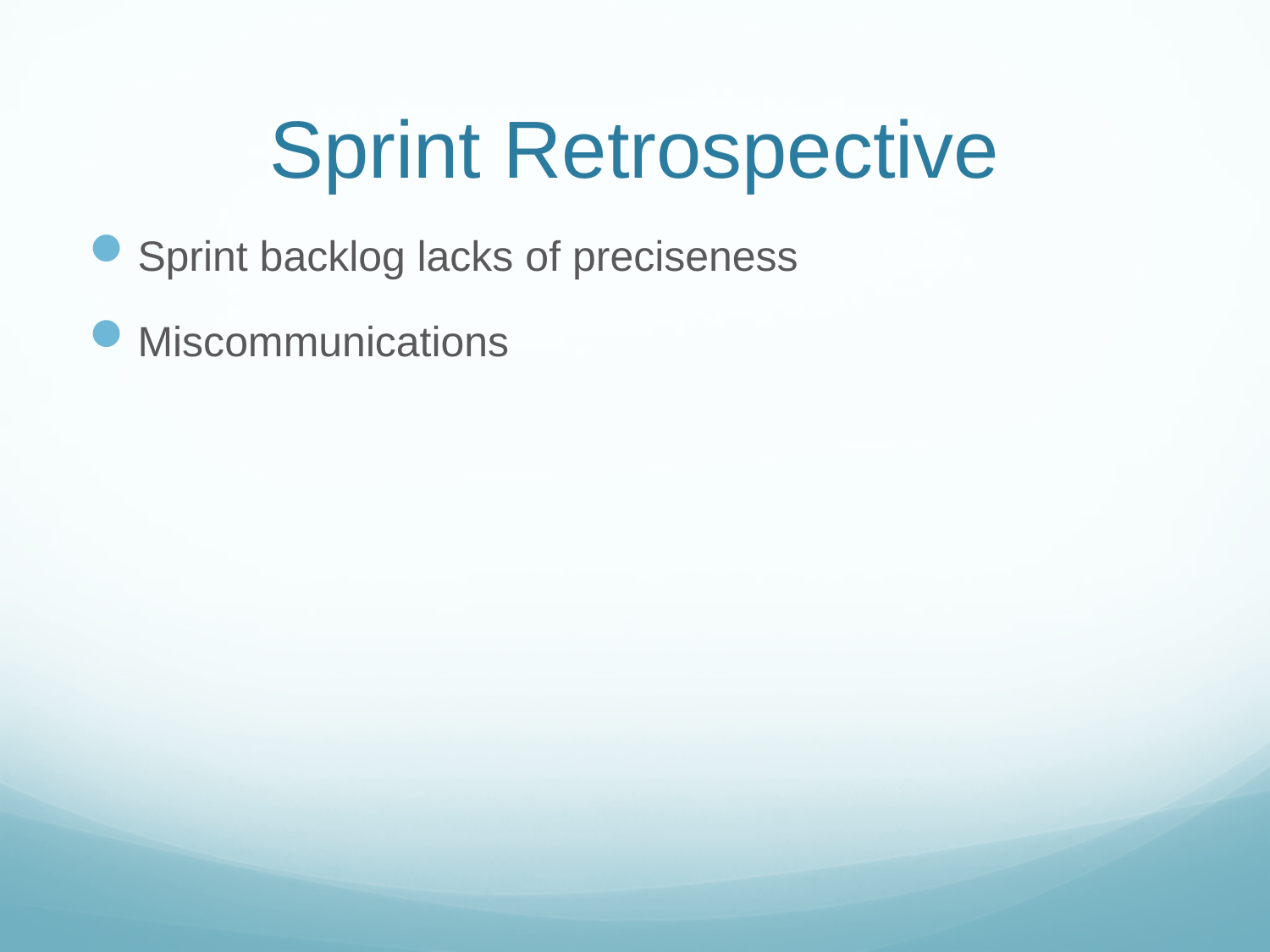

# Sprint Retrospective
Sprint backlog lacks of preciseness
Miscommunications